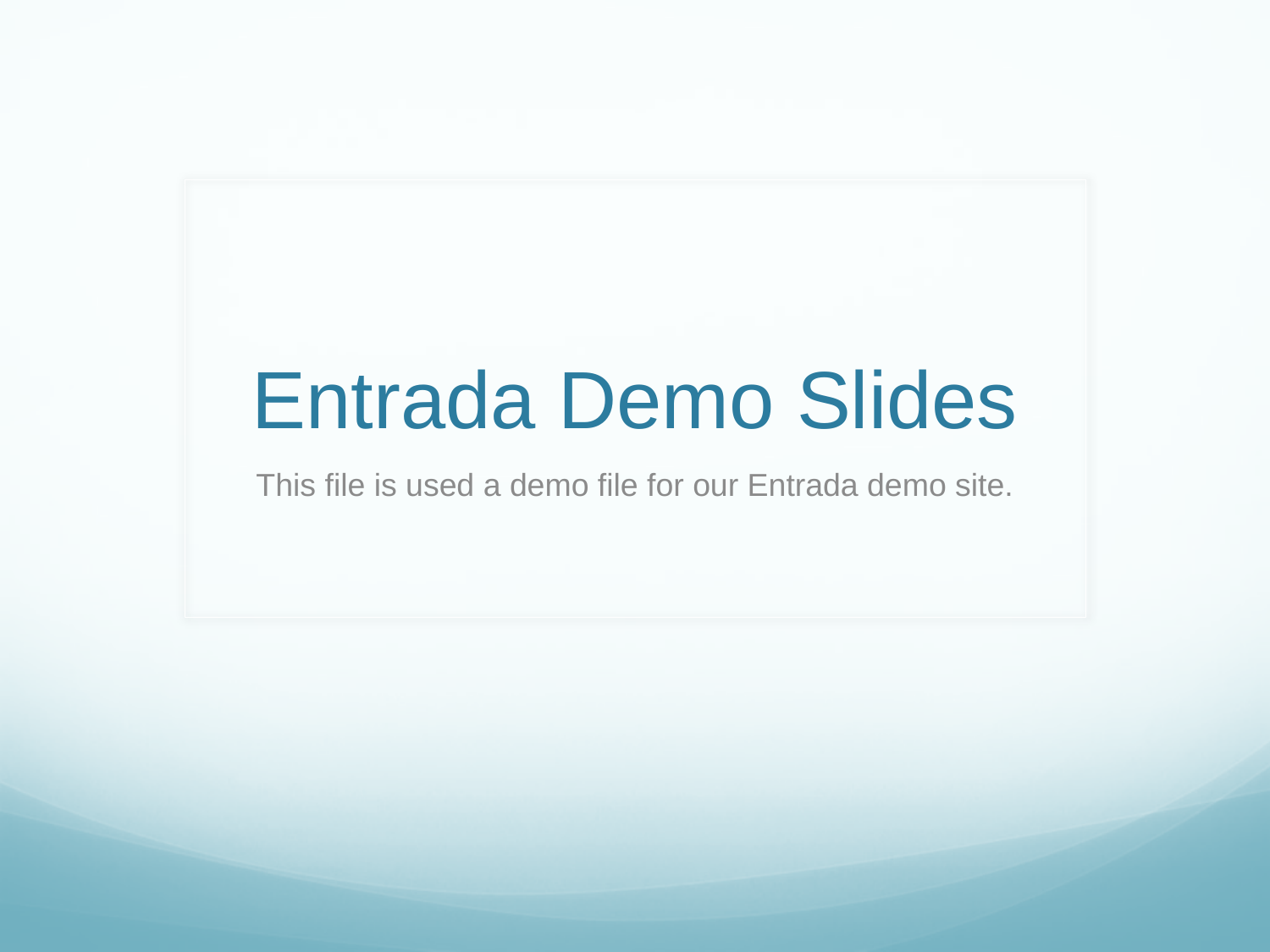

# Entrada Demo Slides
This file is used a demo file for our Entrada demo site.